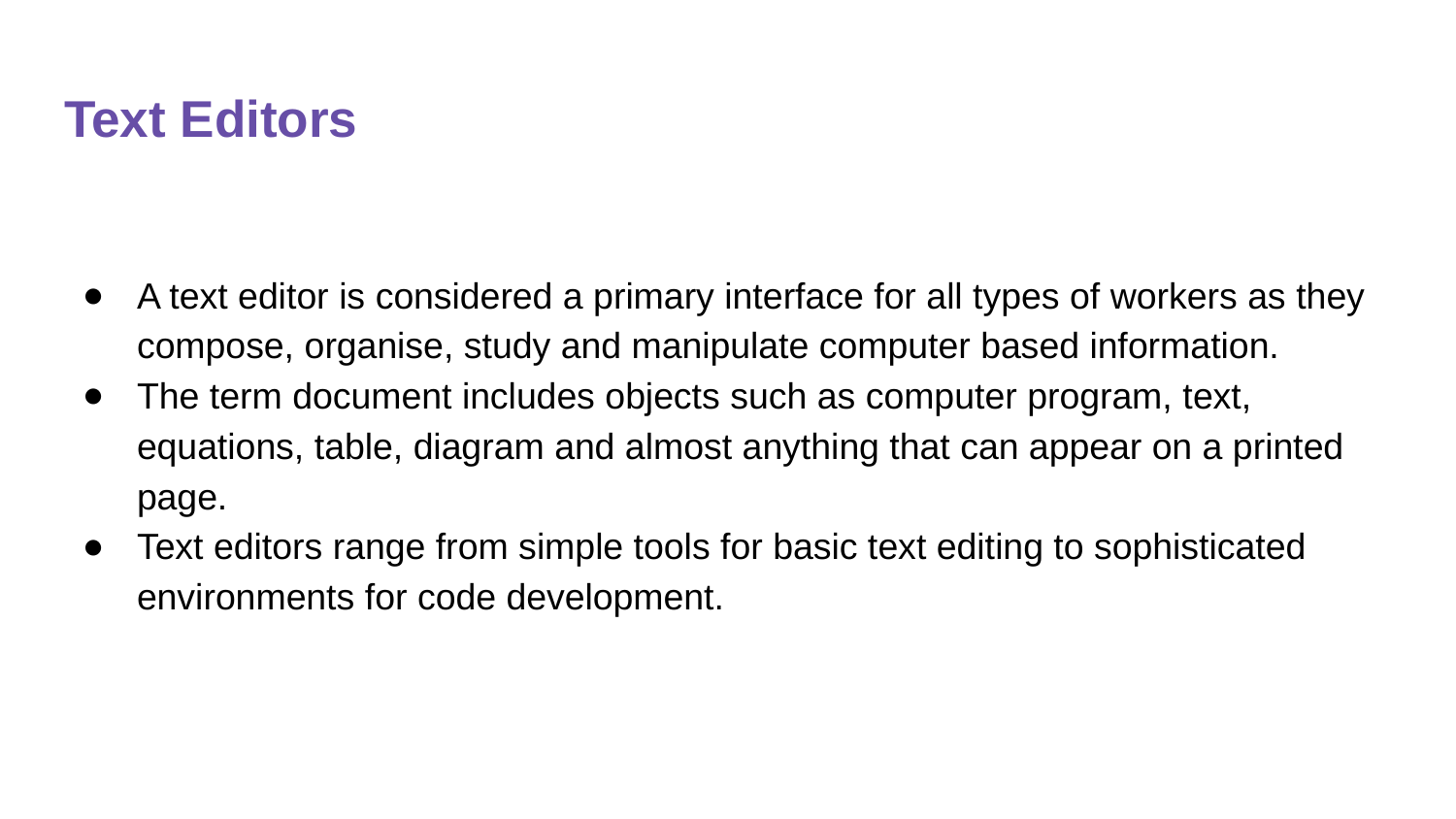

# Text Editors

A text editor is considered a primary interface for all types of workers as they compose, organise, study and manipulate computer based information.
The term document includes objects such as computer program, text, equations, table, diagram and almost anything that can appear on a printed page.
Text editors range from simple tools for basic text editing to sophisticated environments for code development.